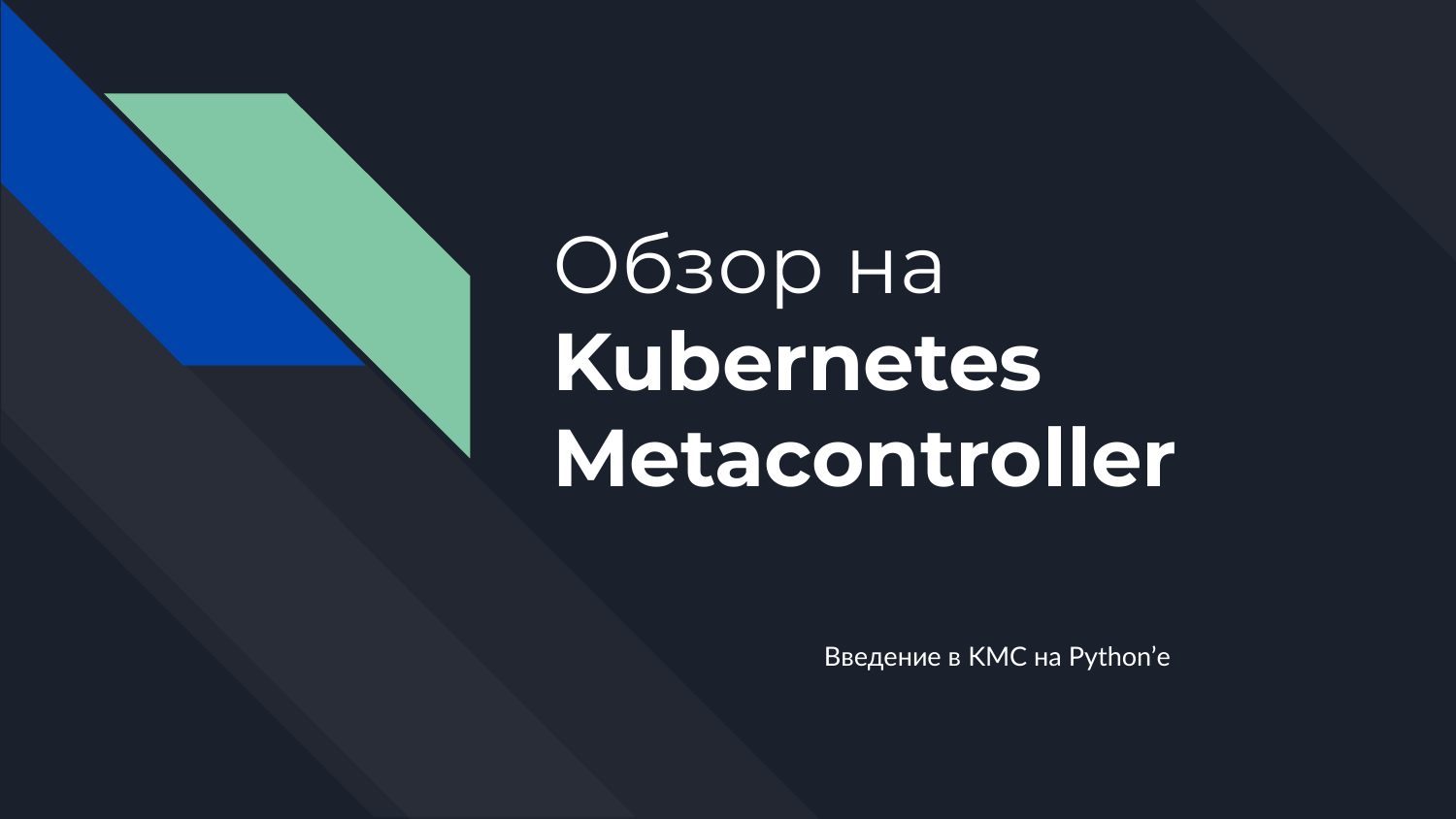

# Обзор на Kubernetes Metacontroller
Введение в KMC на Python’е